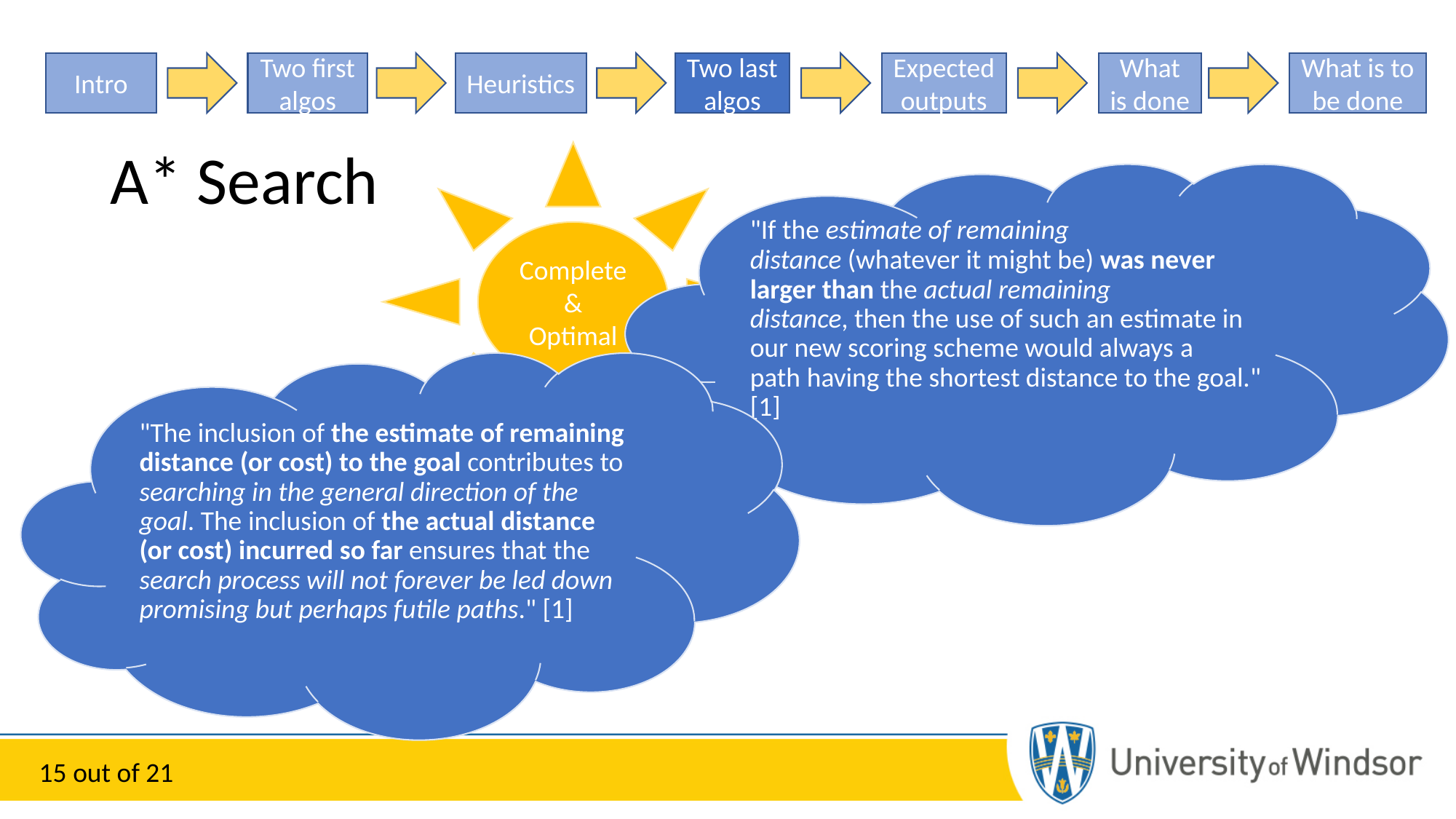

Two first algos
Intro

Heuristics

Two last algos

Expected outputs

What is done

What is to be done
# A* Search
Complete & Optimal
"If the estimate of remaining distance (whatever it might be) was never larger than the actual remaining distance, then the use of such an estimate in our new scoring scheme would always a path having the shortest distance to the goal." [1]

"The inclusion of the estimate of remaining distance (or cost) to the goal contributes to searching in the general direction of the goal. The inclusion of the actual distance (or cost) incurred so far ensures that the search process will not forever be led down promising but perhaps futile paths." [1]

15 out of 21